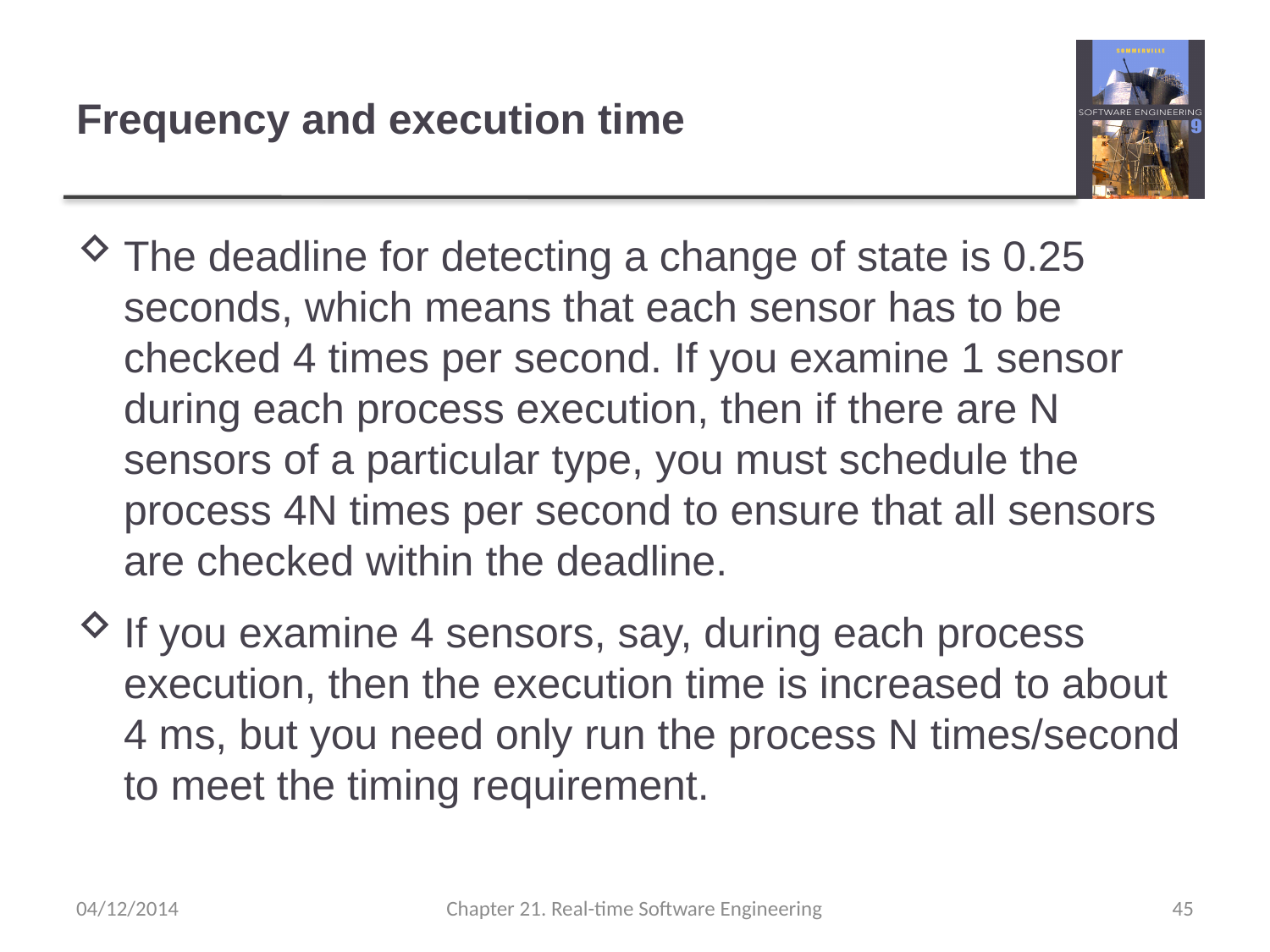

# Frequency and execution time
The deadline for detecting a change of state is 0.25 seconds, which means that each sensor has to be checked 4 times per second. If you examine 1 sensor during each process execution, then if there are N sensors of a particular type, you must schedule the process 4N times per second to ensure that all sensors are checked within the deadline.
If you examine 4 sensors, say, during each process execution, then the execution time is increased to about 4 ms, but you need only run the process N times/second to meet the timing requirement.
04/12/2014
Chapter 21. Real-time Software Engineering
45